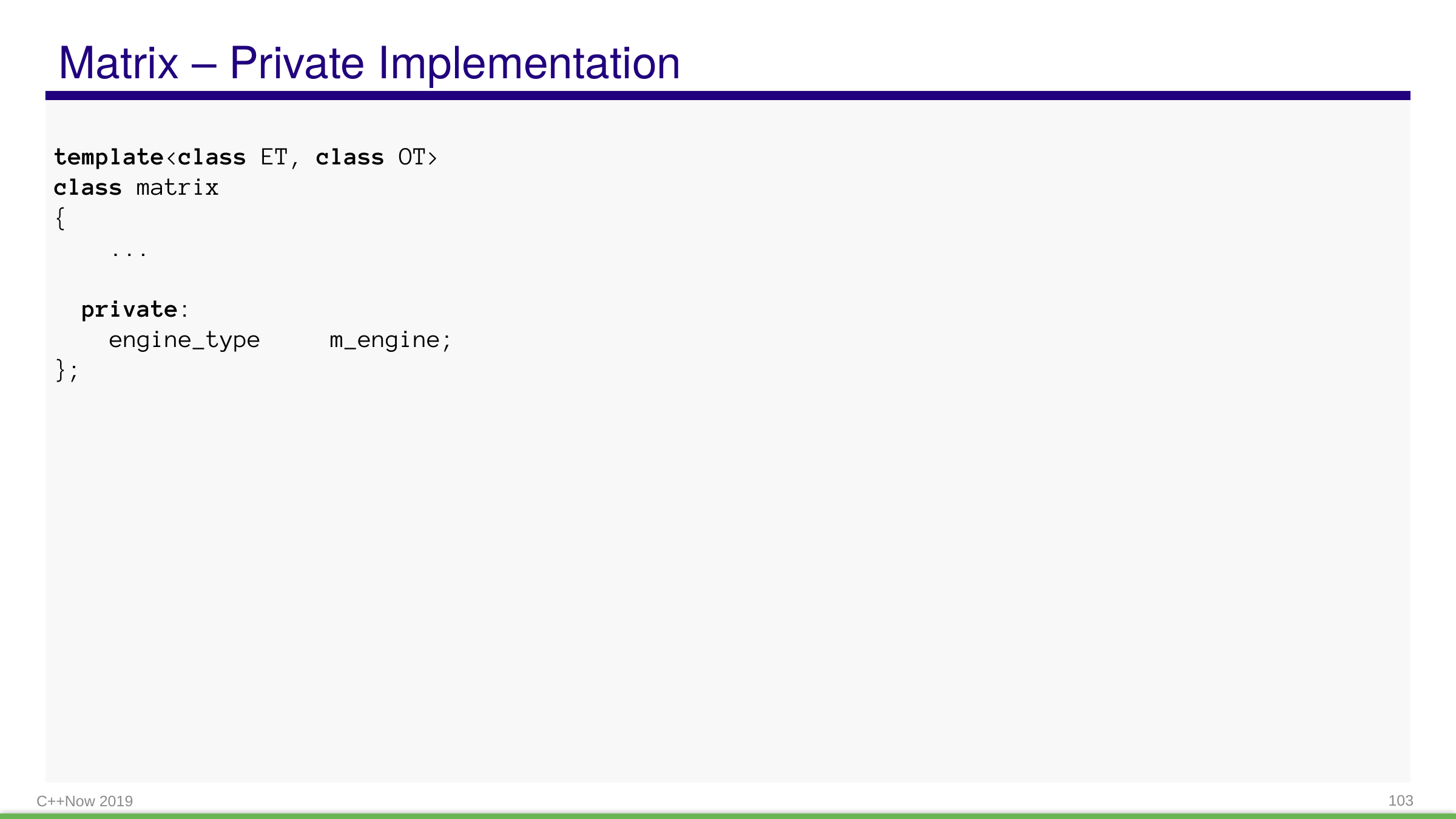

# Matrix – Private Implementation

template<class ET, class OT>
class matrix
{
    ...

  private:
    engine_type     m_engine;
};
C++Now 2019
103